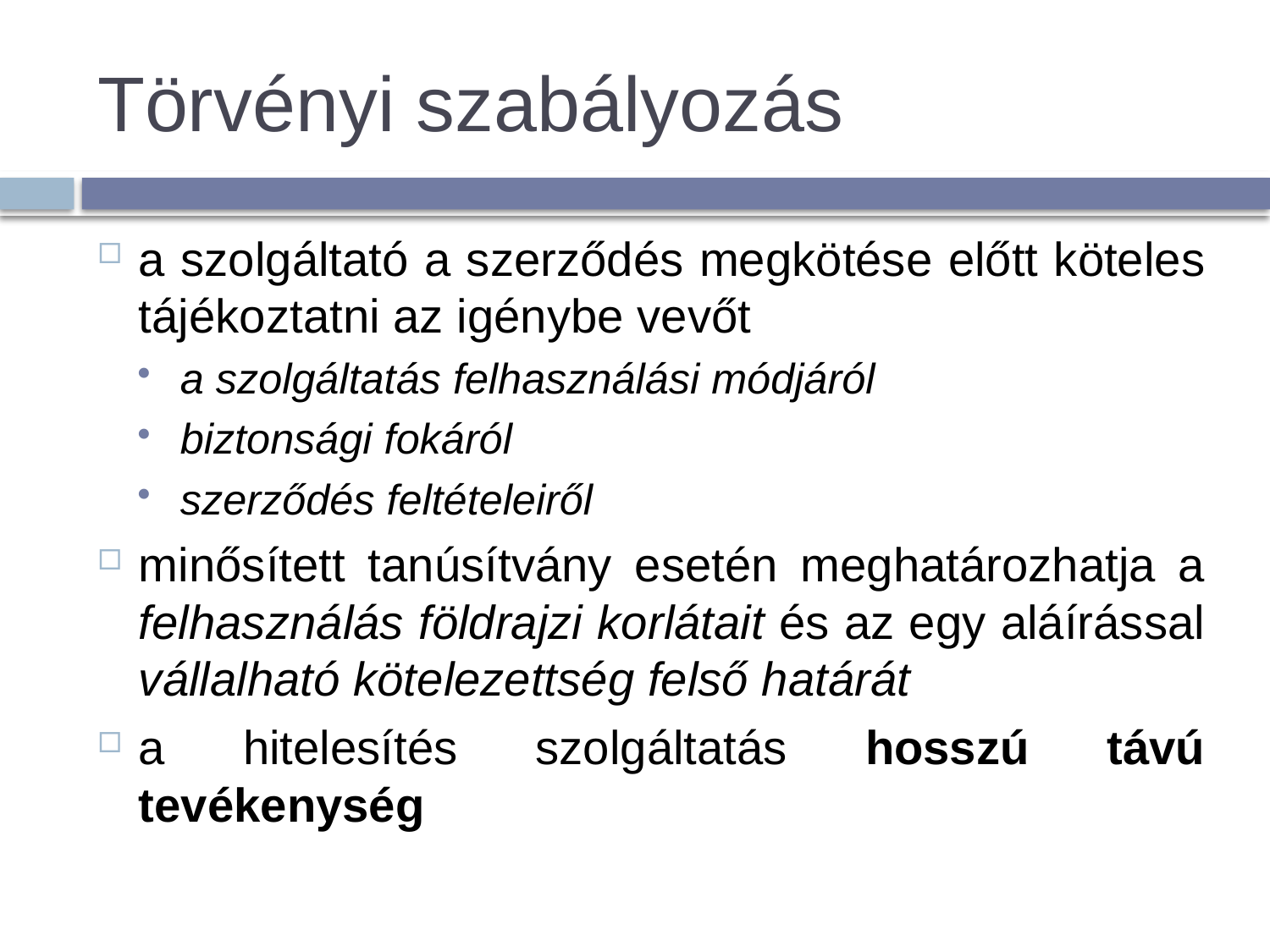

# Törvényi szabályozás
a szolgáltató a szerződés megkötése előtt köteles tájékoztatni az igénybe vevőt
a szolgáltatás felhasználási módjáról
biztonsági fokáról
szerződés feltételeiről
minősített tanúsítvány esetén meghatározhatja a felhasználás földrajzi korlátait és az egy aláírással vállalható kötelezettség felső határát
a hitelesítés szolgáltatás hosszú távú tevékenység